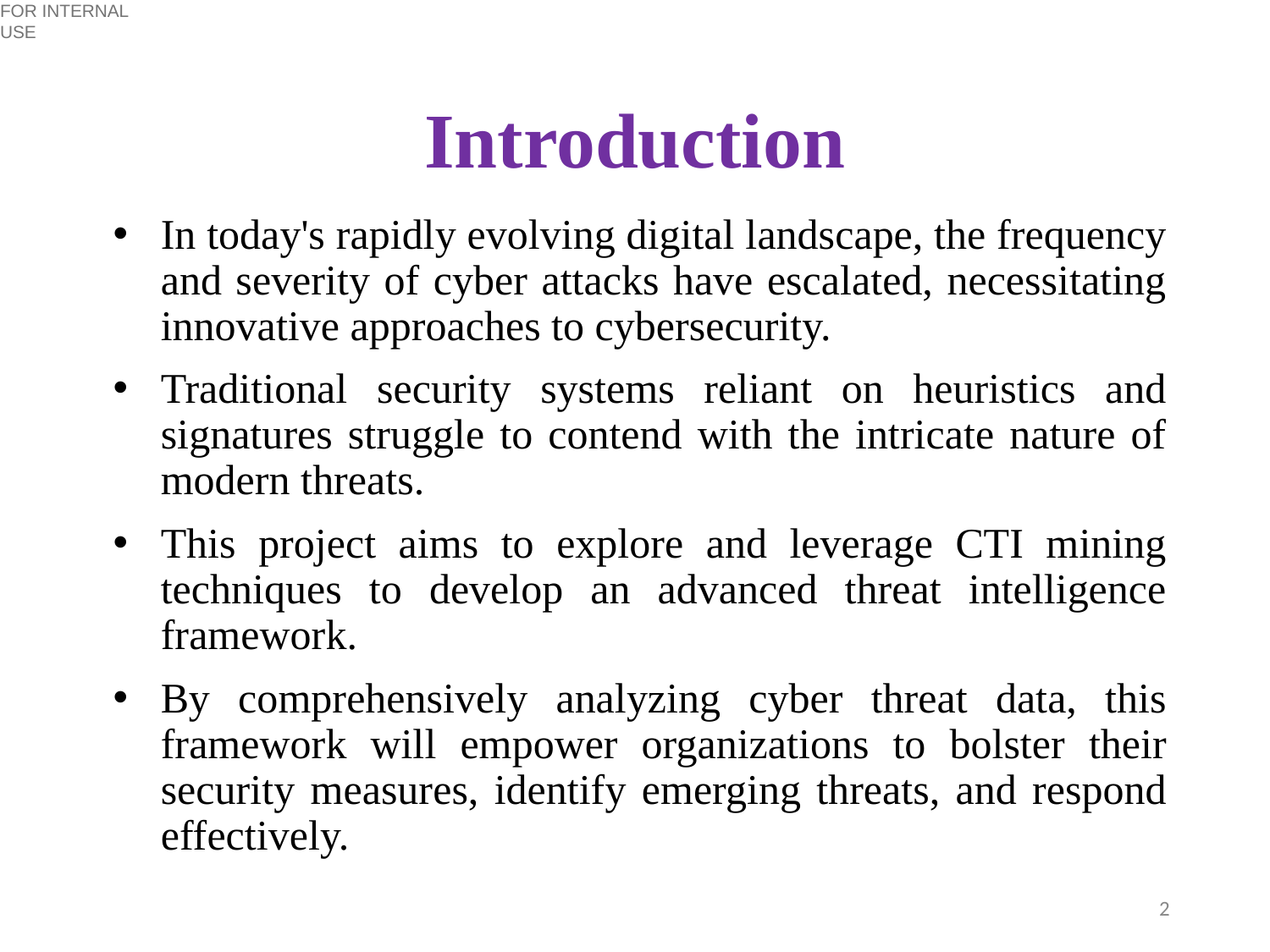

# Introduction
In today's rapidly evolving digital landscape, the frequency and severity of cyber attacks have escalated, necessitating innovative approaches to cybersecurity.
Traditional security systems reliant on heuristics and signatures struggle to contend with the intricate nature of modern threats.
This project aims to explore and leverage CTI mining techniques to develop an advanced threat intelligence framework.
By comprehensively analyzing cyber threat data, this framework will empower organizations to bolster their security measures, identify emerging threats, and respond effectively.
2